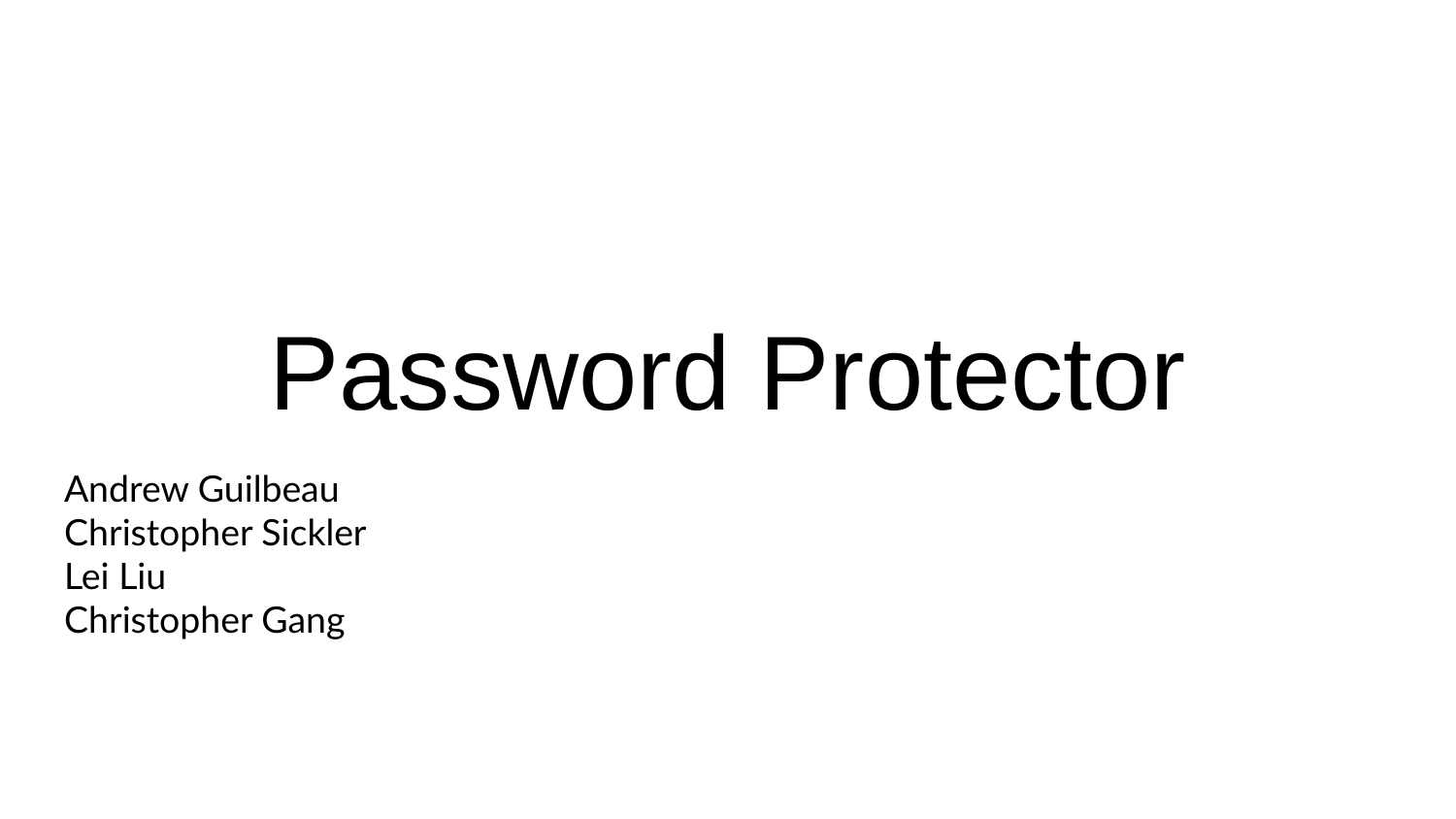

# Password Protector
Andrew Guilbeau
Christopher Sickler
Lei Liu
Christopher Gang